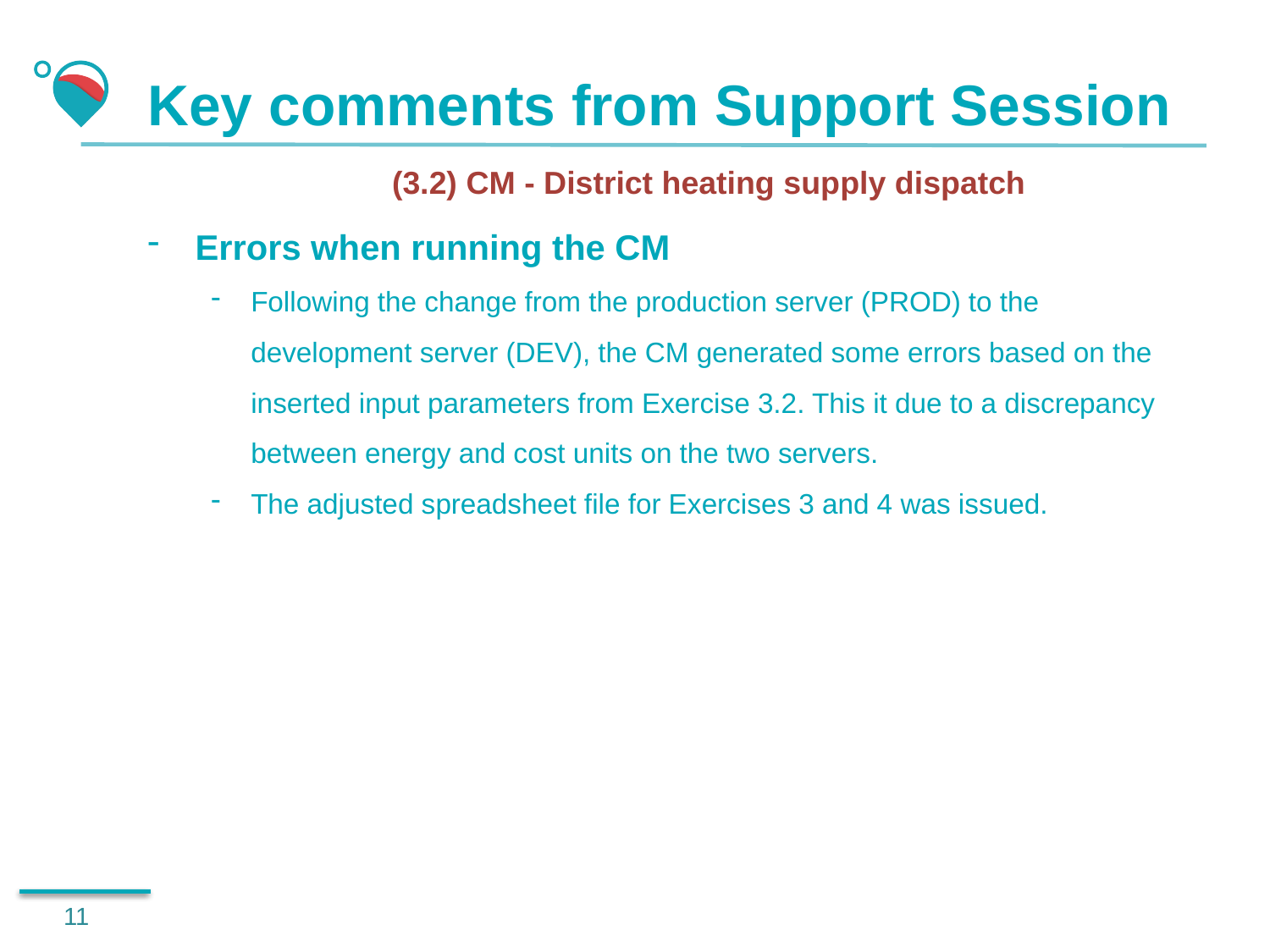

# Key comments from Support Session
(3.2) CM - District heating supply dispatch
Errors when running the CM
Following the change from the production server (PROD) to the development server (DEV), the CM generated some errors based on the inserted input parameters from Exercise 3.2. This it due to a discrepancy between energy and cost units on the two servers.
The adjusted spreadsheet file for Exercises 3 and 4 was issued.